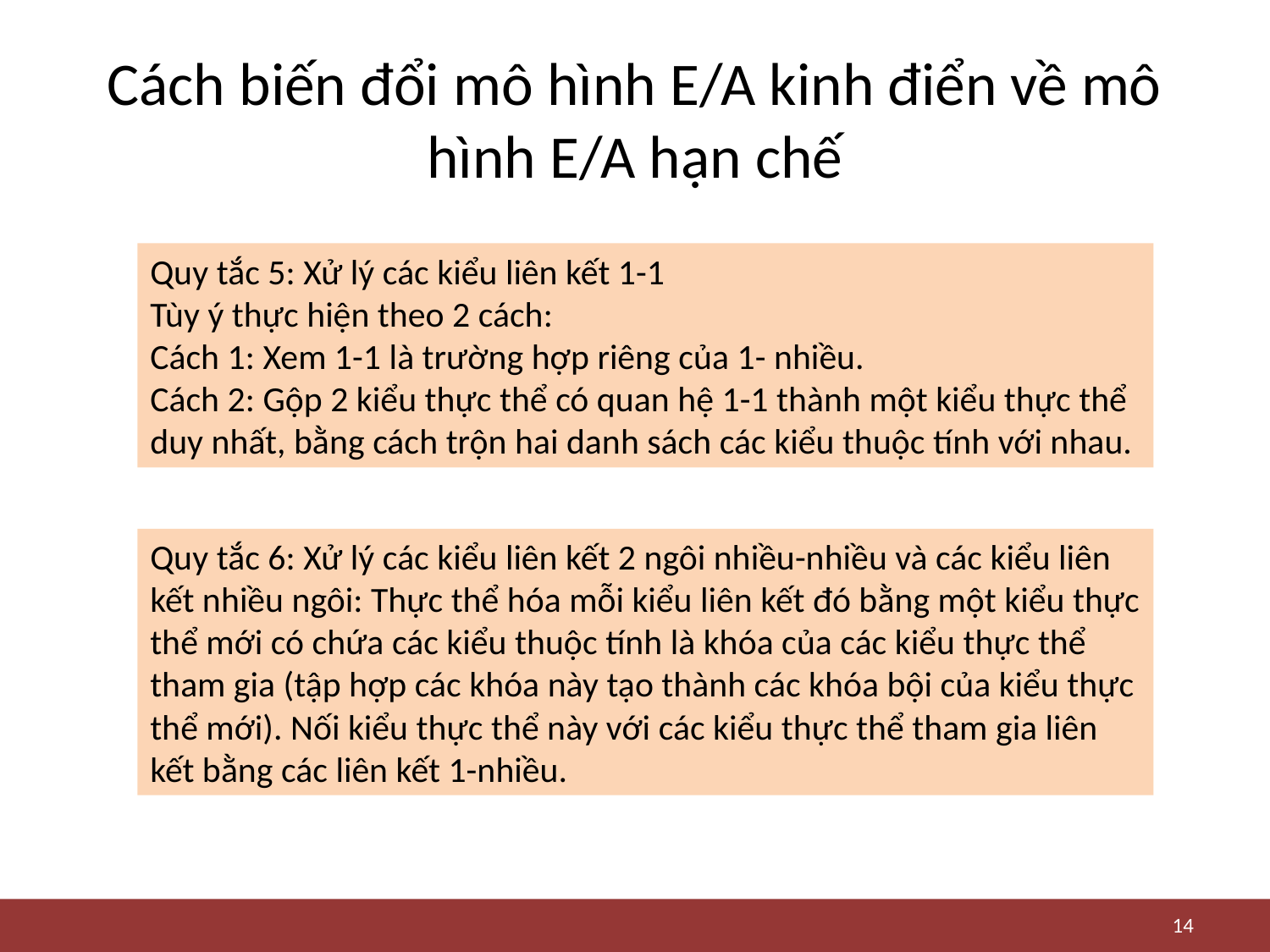

# Cách biến đổi mô hình E/A kinh điển về mô hình E/A hạn chế
Quy tắc 5: Xử lý các kiểu liên kết 1-1
Tùy ý thực hiện theo 2 cách:
Cách 1: Xem 1-1 là trường hợp riêng của 1- nhiều.
Cách 2: Gộp 2 kiểu thực thể có quan hệ 1-1 thành một kiểu thực thể duy nhất, bằng cách trộn hai danh sách các kiểu thuộc tính với nhau.
Quy tắc 6: Xử lý các kiểu liên kết 2 ngôi nhiều-nhiều và các kiểu liên kết nhiều ngôi: Thực thể hóa mỗi kiểu liên kết đó bằng một kiểu thực thể mới có chứa các kiểu thuộc tính là khóa của các kiểu thực thể tham gia (tập hợp các khóa này tạo thành các khóa bội của kiểu thực thể mới). Nối kiểu thực thể này với các kiểu thực thể tham gia liên kết bằng các liên kết 1-nhiều.
14